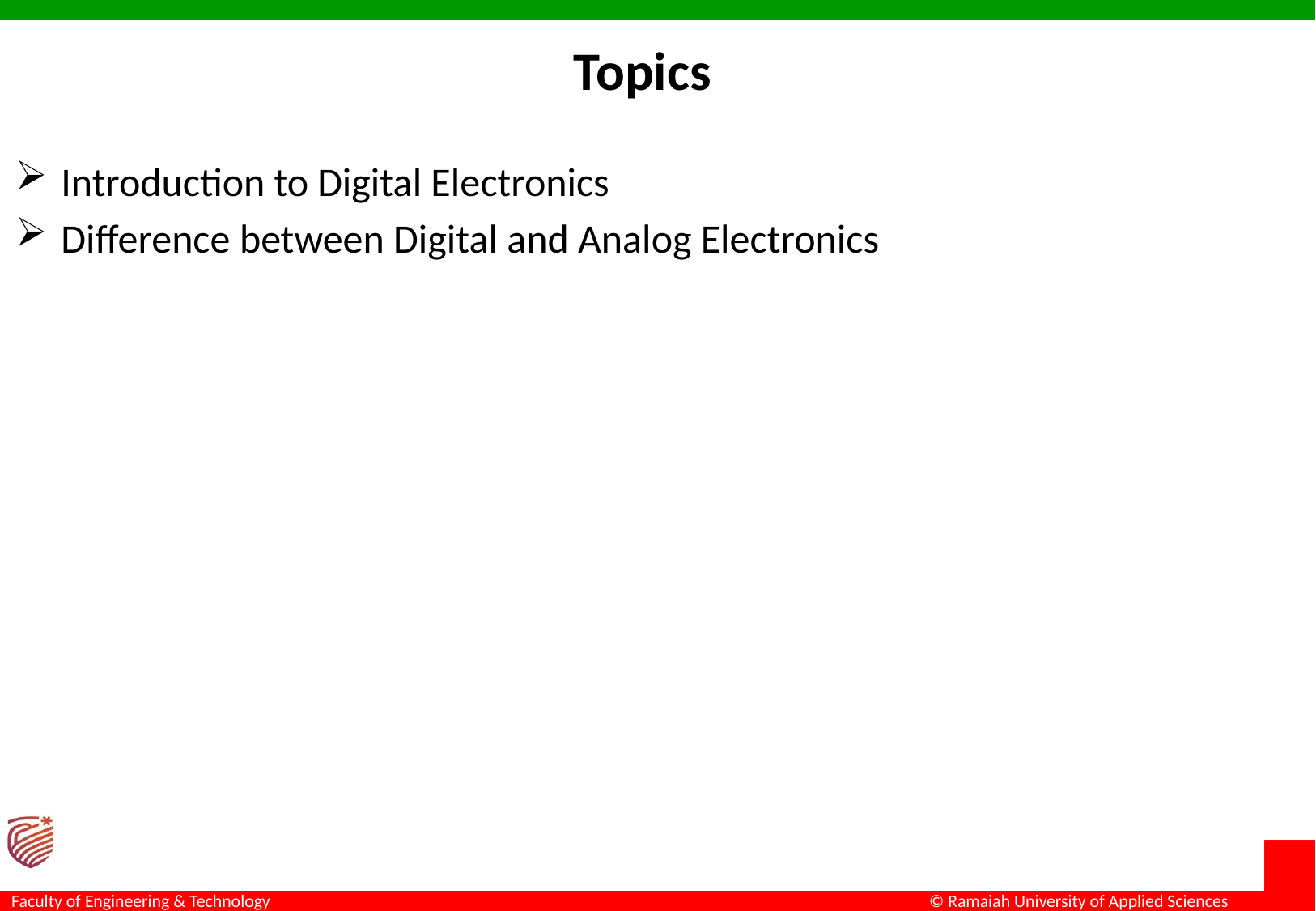

# Topics

Introduction to Digital Electronics
Difference between Digital and Analog Electronics